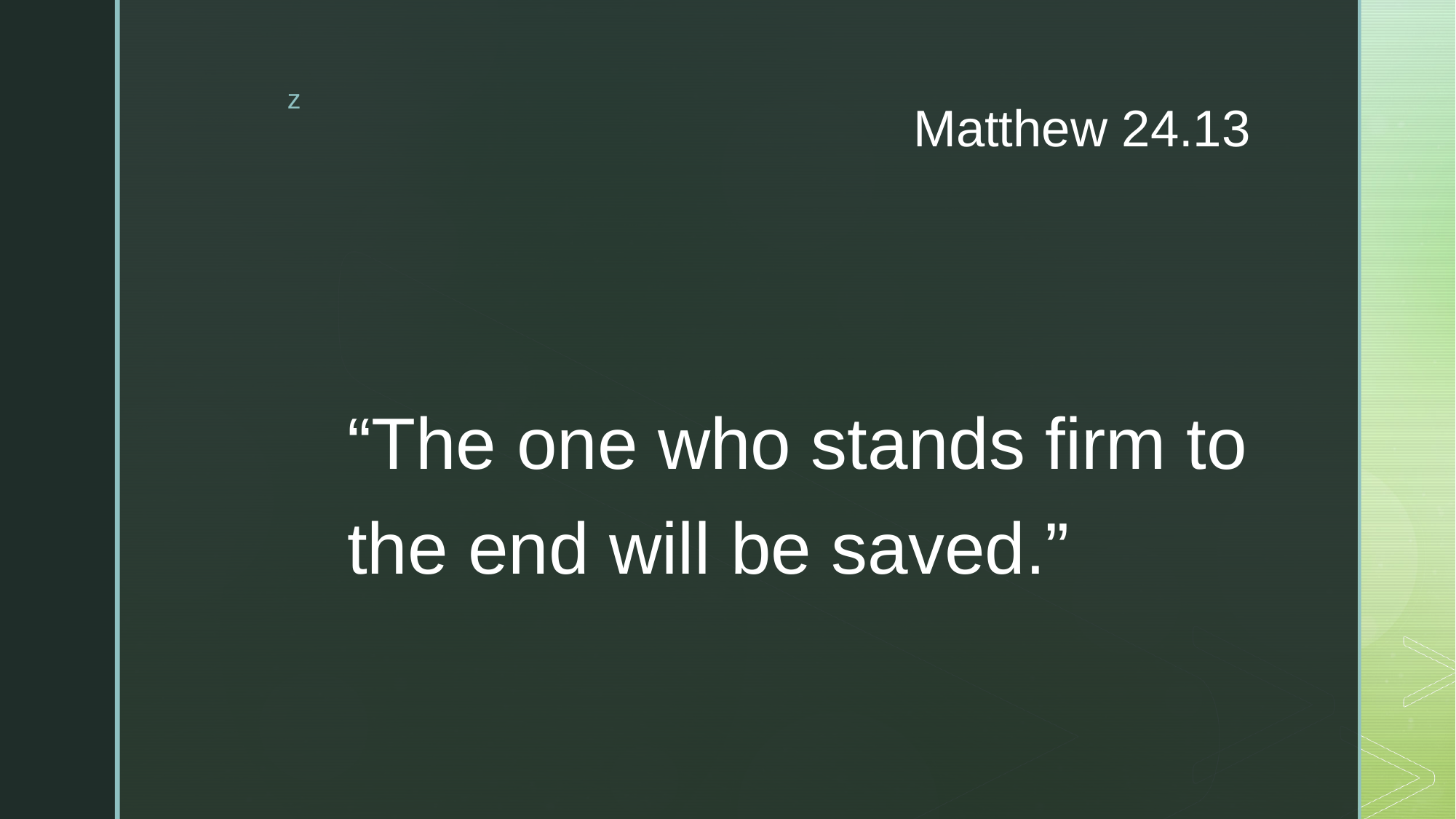

# Matthew 24.13
“The one who stands firm to the end will be saved.”